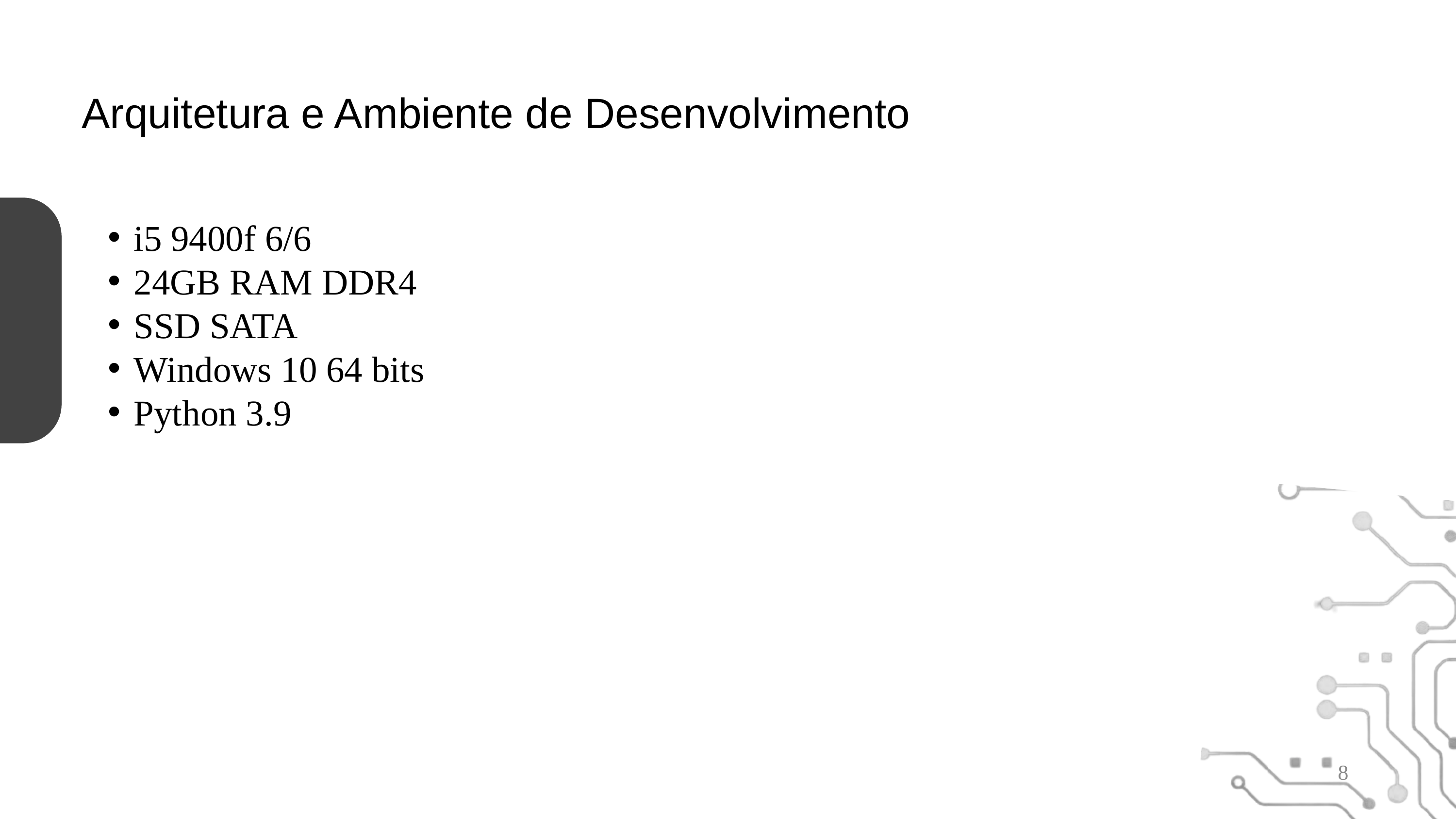

Arquitetura e Ambiente de Desenvolvimento

i5 9400f 6/6
24GB RAM DDR4
SSD SATA
Windows 10 64 bits
Python 3.9

8